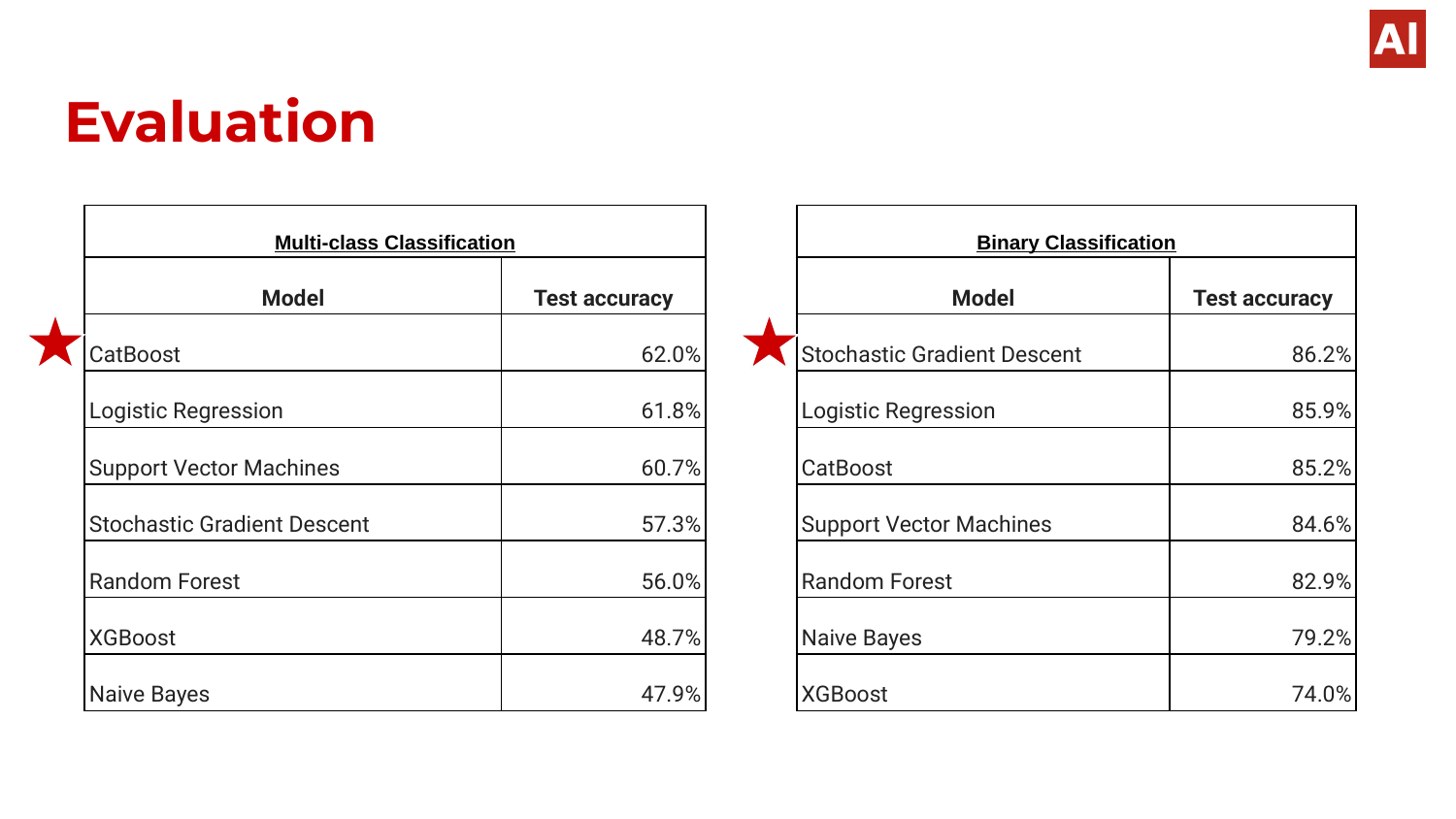

# Evaluation
| Multi-class Classification |  |
| --- | --- |
| Model | Test accuracy |
| CatBoost | 62.0% |
| Logistic Regression | 61.8% |
| Support Vector Machines | 60.7% |
| Stochastic Gradient Descent | 57.3% |
| Random Forest | 56.0% |
| XGBoost | 48.7% |
| Naive Bayes | 47.9% |
| Binary Classification |  |
| --- | --- |
| Model | Test accuracy |
| Stochastic Gradient Descent | 86.2% |
| Logistic Regression | 85.9% |
| CatBoost | 85.2% |
| Support Vector Machines | 84.6% |
| Random Forest | 82.9% |
| Naive Bayes | 79.2% |
| XGBoost | 74.0% |